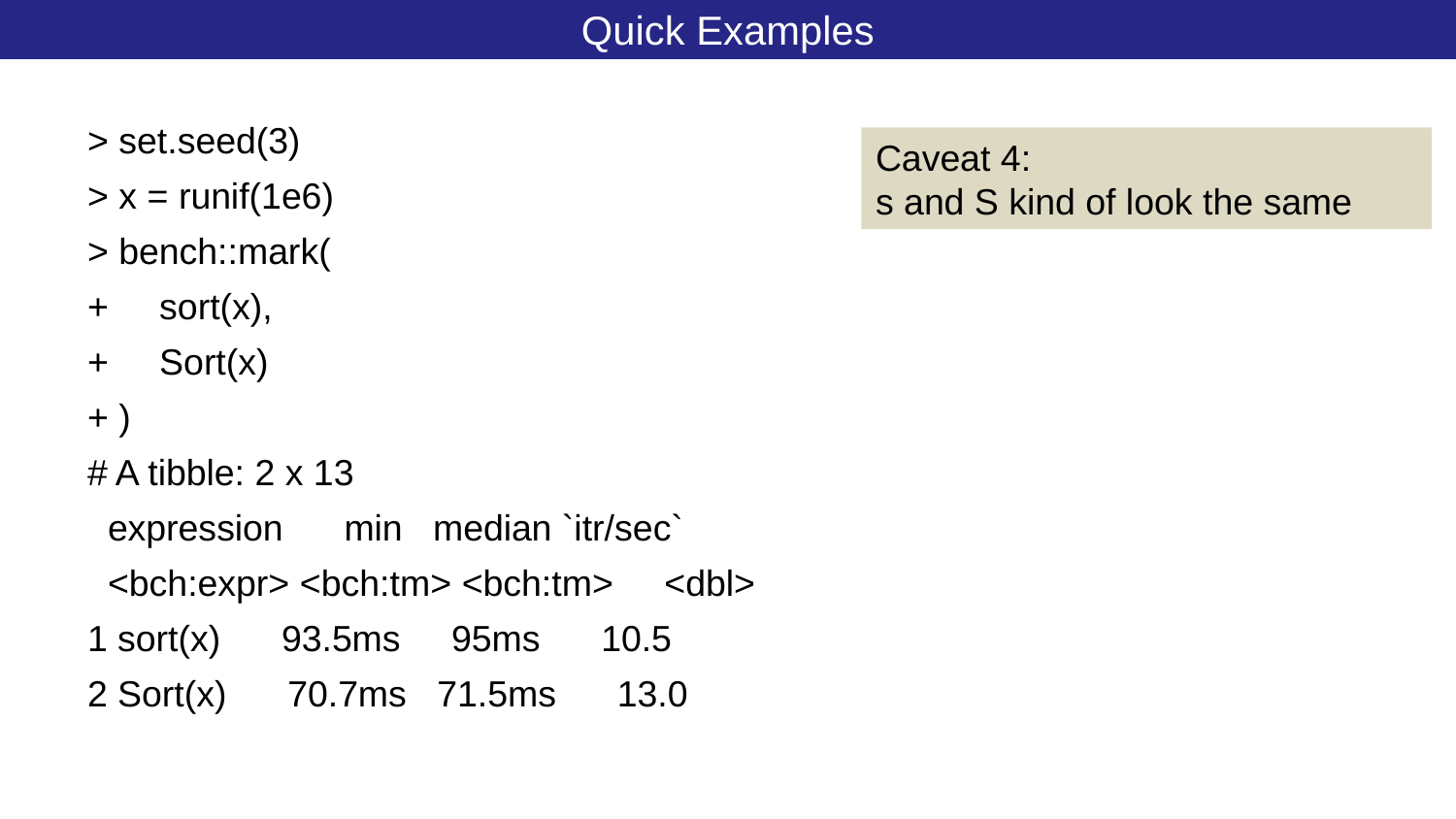

# Quick Examples
13
> set.seed(3)
> x = runif(1e6)
> bench::mark(
+     sort(x),
+     Sort(x)
+ )
# A tibble: 2 x 13
  expression      min   median `itr/sec`
  <bch:expr> <bch:tm> <bch:tm>     <dbl>
1 sort(x)      93.5ms     95ms      10.5
2 Sort(x)      70.7ms   71.5ms      13.0
Caveat 4:
s and S kind of look the same